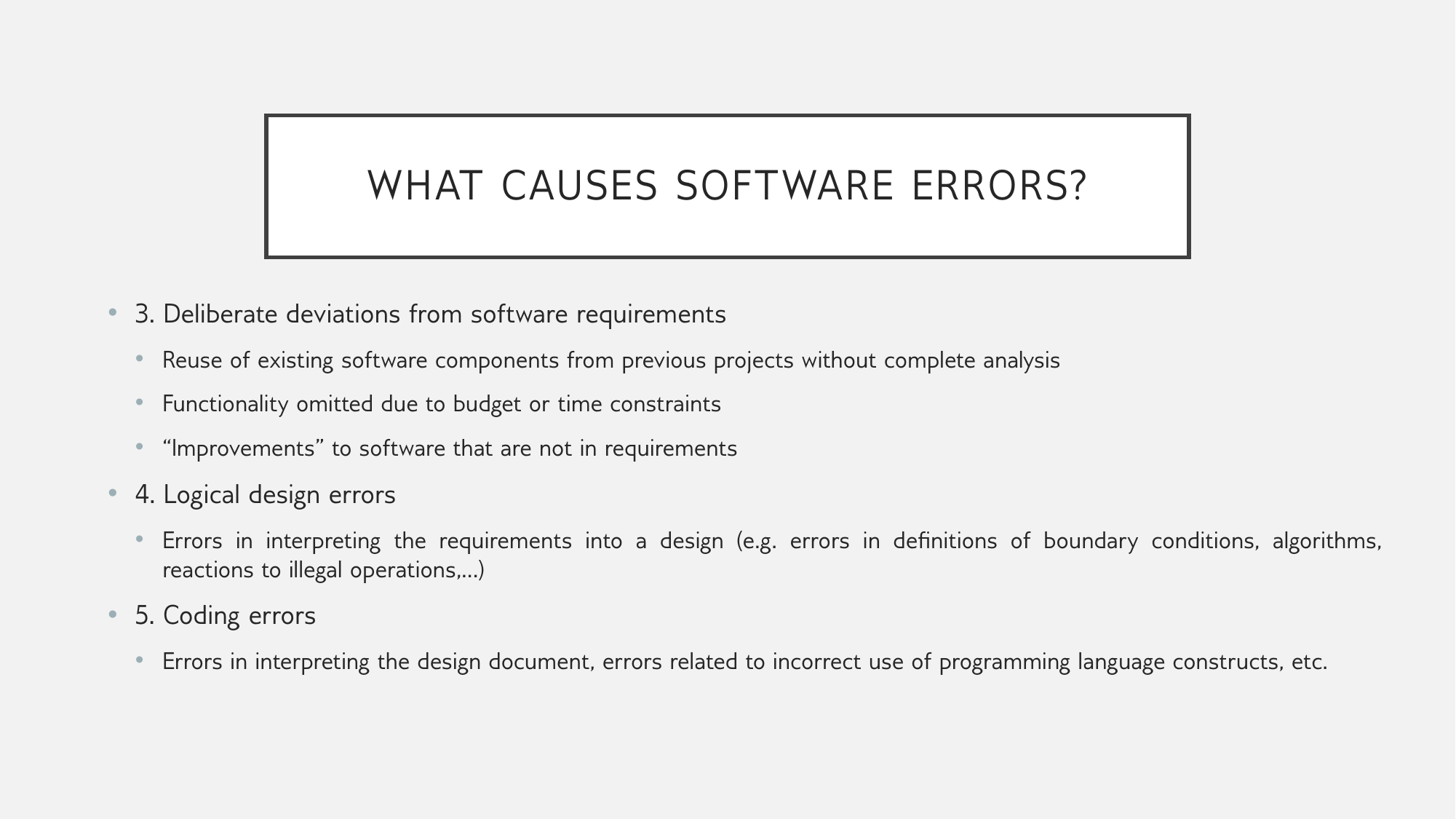

# What Causes Software Errors?
3. Deliberate deviations from software requirements
Reuse of existing software components from previous projects without complete analysis
Functionality omitted due to budget or time constraints
“Improvements” to software that are not in requirements
4. Logical design errors
Errors in interpreting the requirements into a design (e.g. errors in definitions of boundary conditions, algorithms, reactions to illegal operations,...)
5. Coding errors
Errors in interpreting the design document, errors related to incorrect use of programming language constructs, etc.